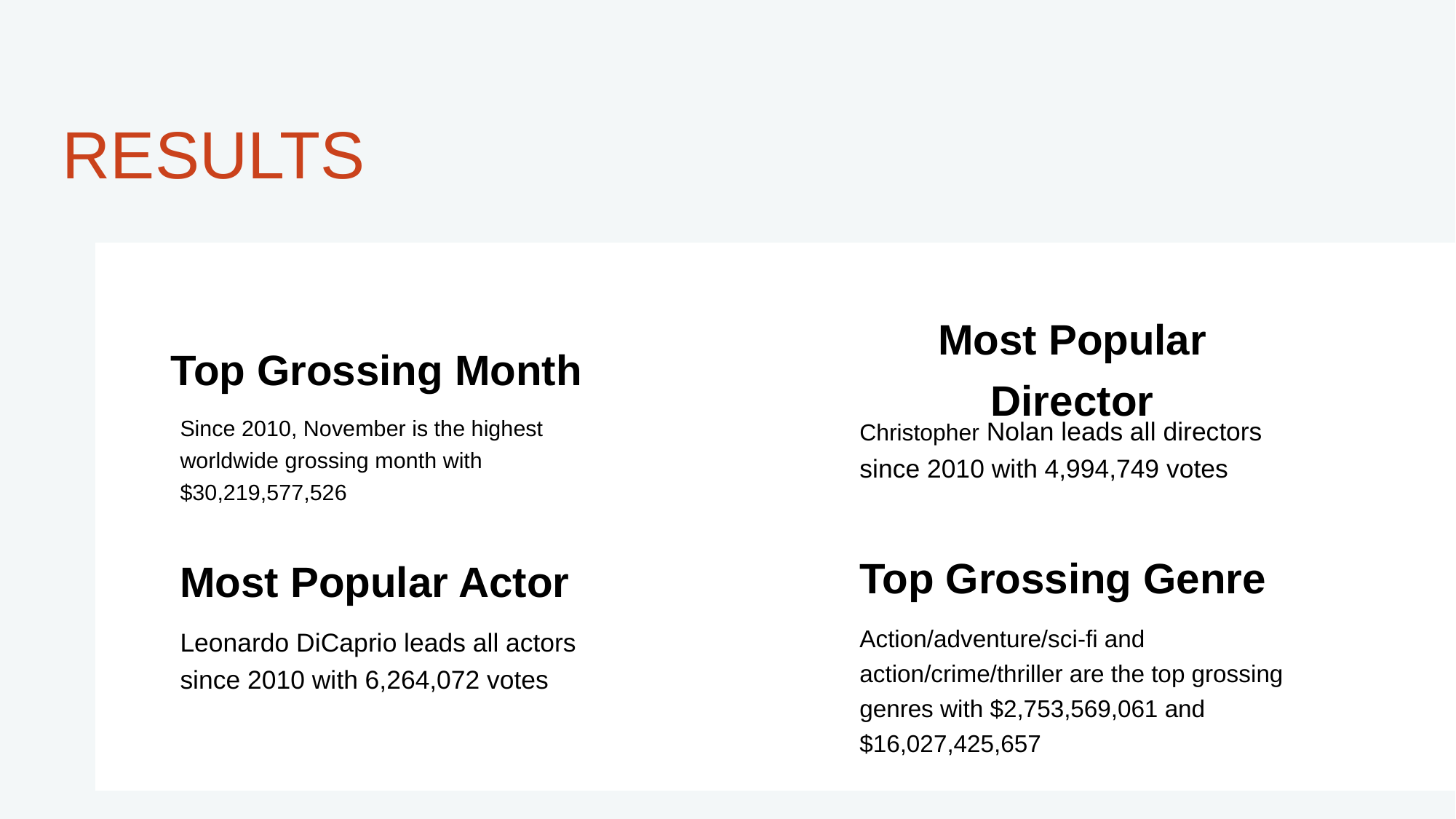

# RESULTS

T
Top Grossing Month
Most Popular Director
Christopher Nolan leads all directors since 2010 with 4,994,749 votes
Since 2010, November is the highest worldwide grossing month with $30,219,577,526
Top Grossing Genre
Most Popular Actor
Action/adventure/sci-fi and action/crime/thriller are the top grossing genres with $2,753,569,061 and $16,027,425,657
Leonardo DiCaprio leads all actors since 2010 with 6,264,072 votes